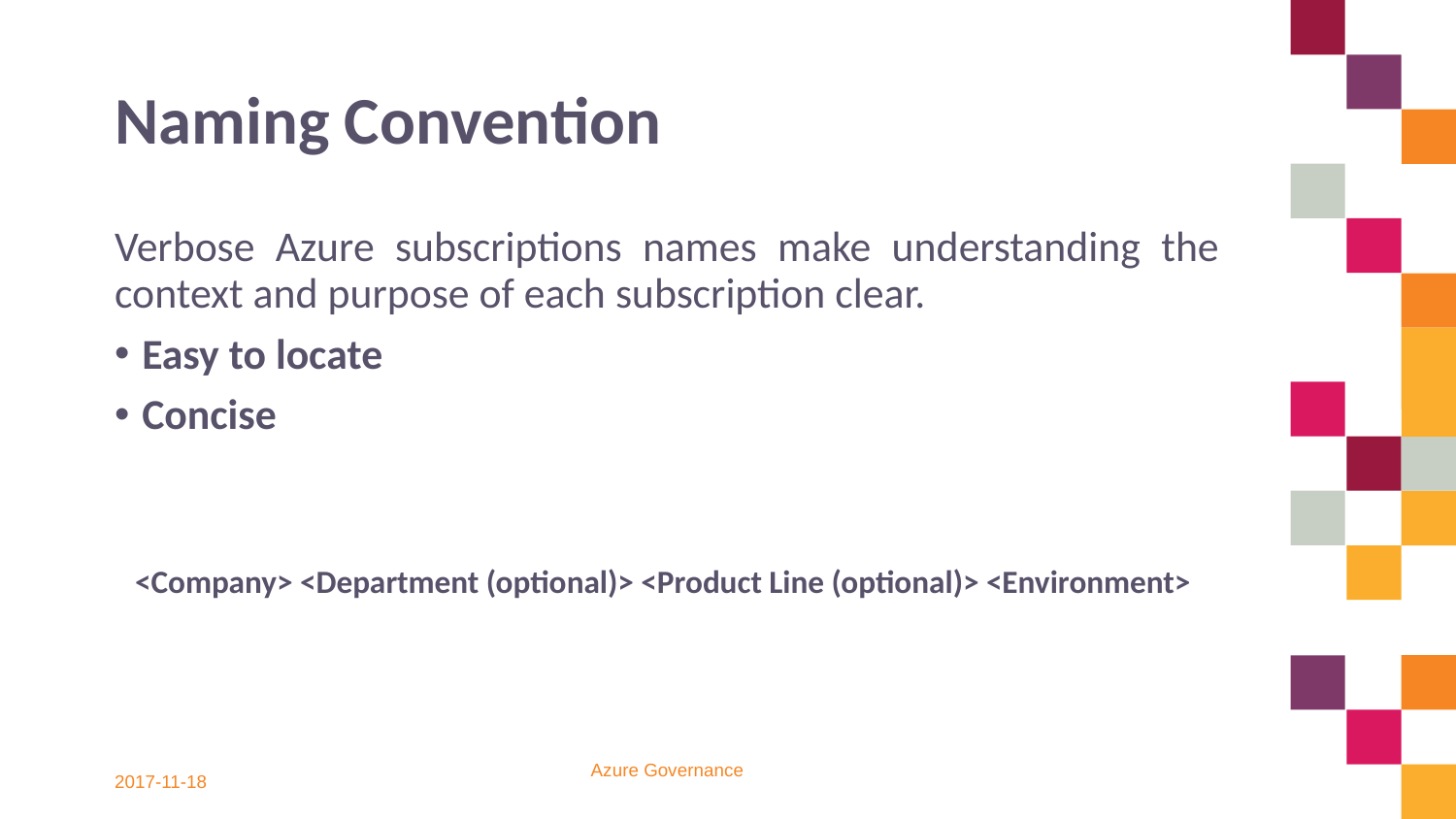

# Naming Convention
Verbose Azure subscriptions names make understanding the context and purpose of each subscription clear.
Easy to locate
Concise

<Company> <Department (optional)> <Product Line (optional)> <Environment>
2017-11-18
Azure Governance